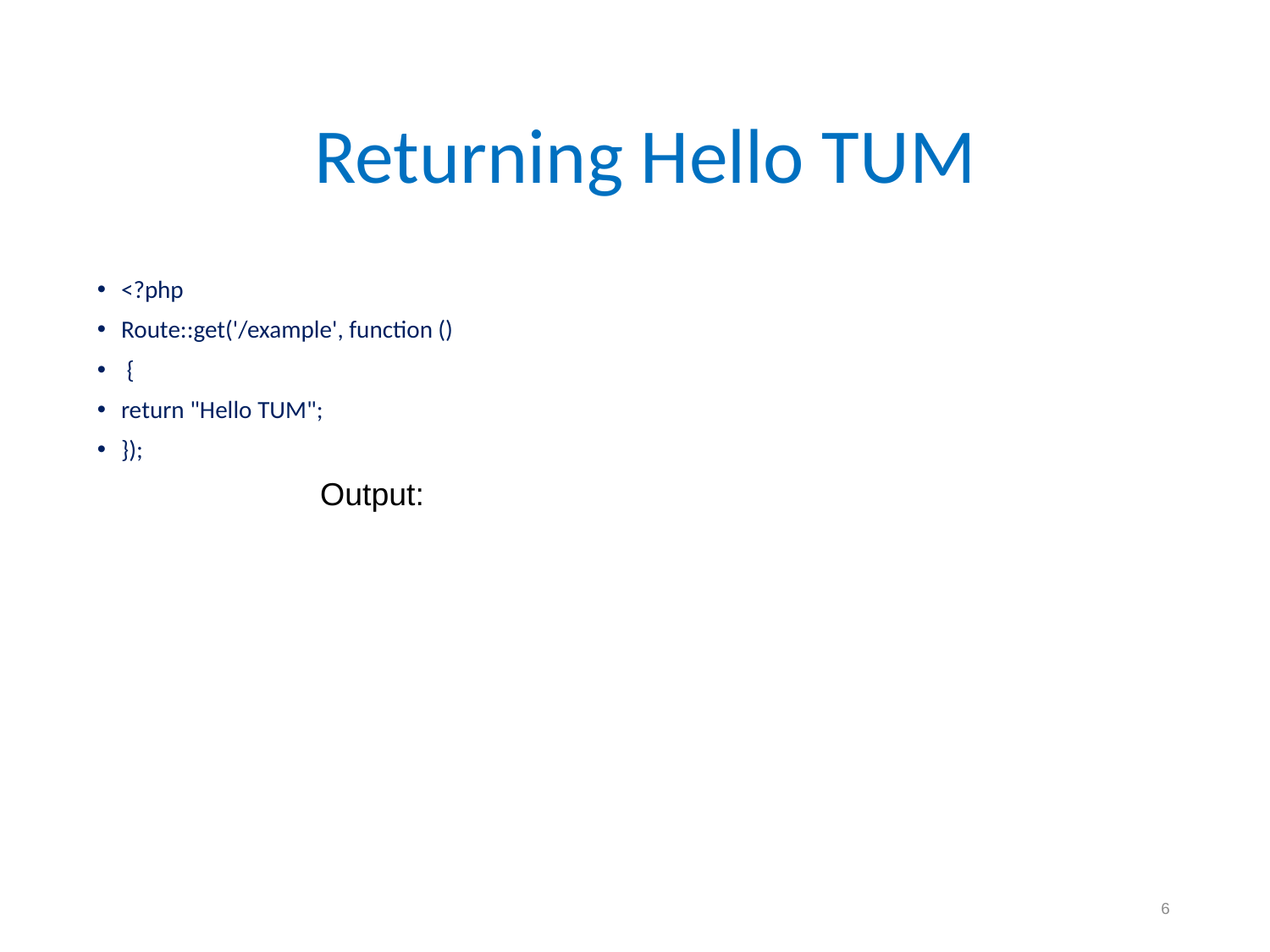

Returning Hello TUM
<?php
Route::get('/example', function ()
 {
return "Hello TUM";
});
Output:
6